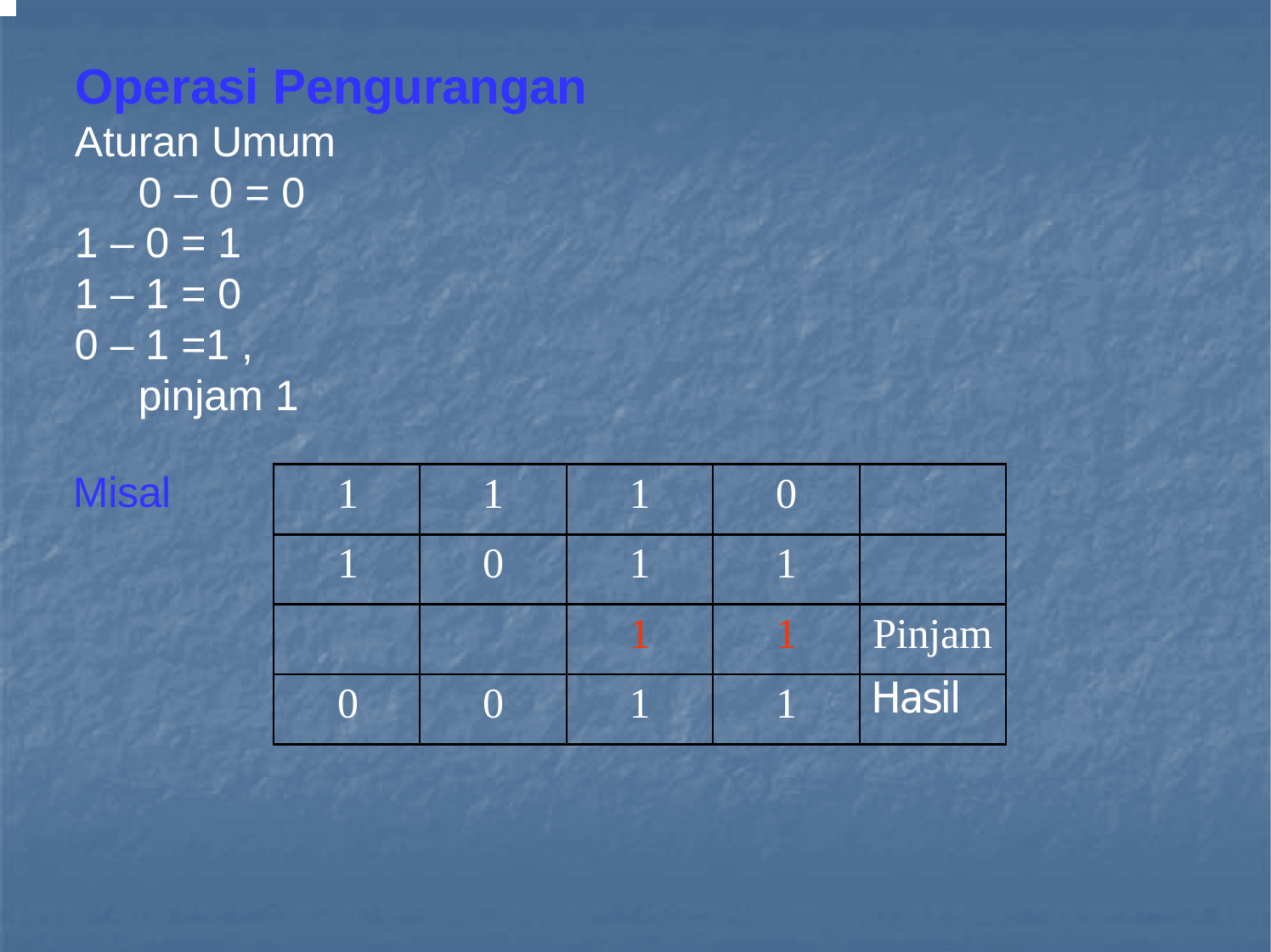

# Operasi Pengurangan
Aturan Umum 0 – 0 = 0
1 – 0 = 1
1 – 1 = 0
0 – 1 =1 , pinjam 1

Misal
| 1 | 1 | 1 | 0 |  |
| --- | --- | --- | --- | --- |
| 1 | 0 | 1 | 1 |  |
|  |  | 1 | 1 | Pinjam |
| 0 | 0 | 1 | 1 | Hasil |